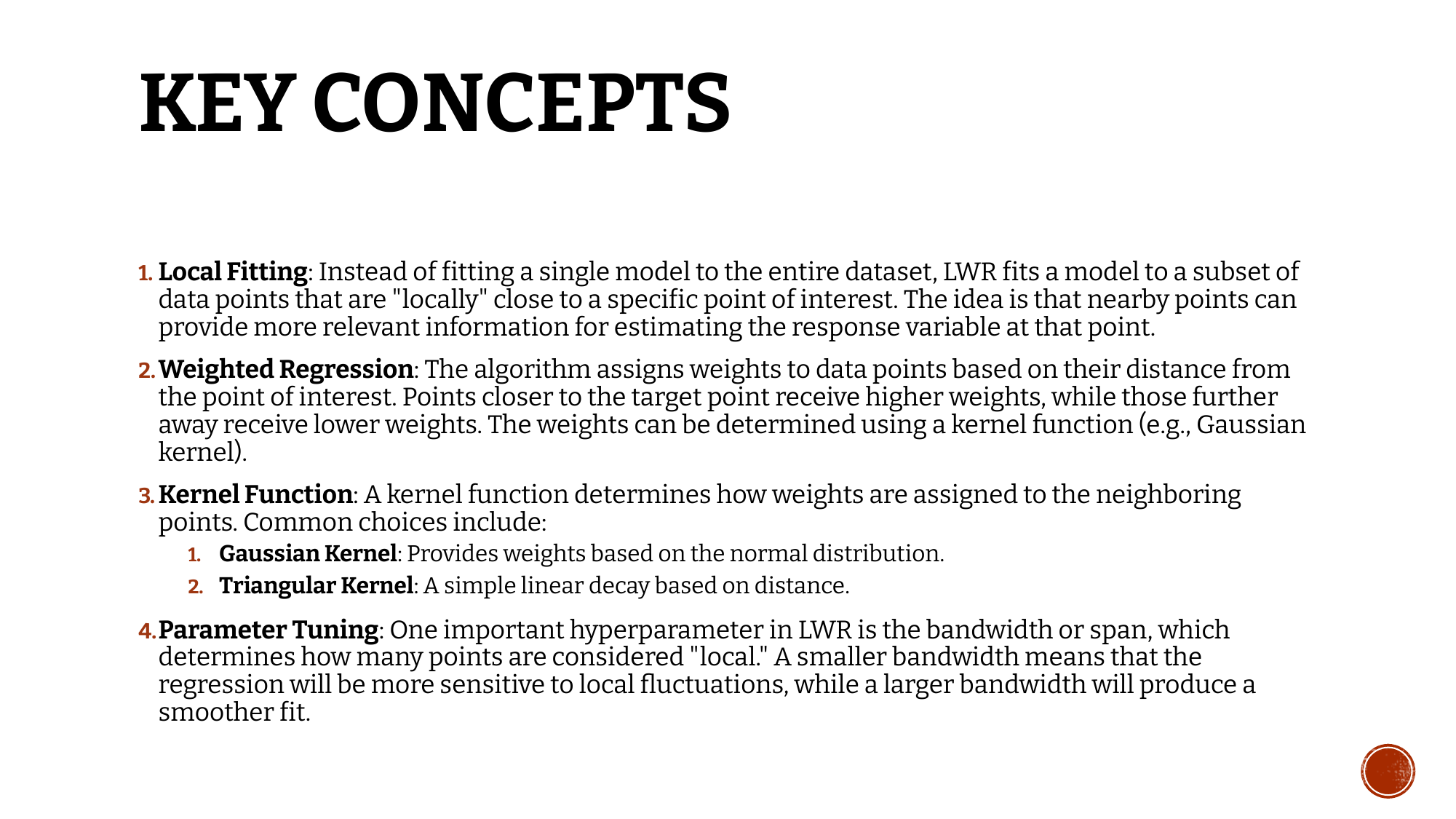

# Key Concepts
Local Fitting: Instead of fitting a single model to the entire dataset, LWR fits a model to a subset of data points that are "locally" close to a specific point of interest. The idea is that nearby points can provide more relevant information for estimating the response variable at that point.
Weighted Regression: The algorithm assigns weights to data points based on their distance from the point of interest. Points closer to the target point receive higher weights, while those further away receive lower weights. The weights can be determined using a kernel function (e.g., Gaussian kernel).
Kernel Function: A kernel function determines how weights are assigned to the neighboring points. Common choices include:
Gaussian Kernel: Provides weights based on the normal distribution.
Triangular Kernel: A simple linear decay based on distance.
Parameter Tuning: One important hyperparameter in LWR is the bandwidth or span, which determines how many points are considered "local." A smaller bandwidth means that the regression will be more sensitive to local fluctuations, while a larger bandwidth will produce a smoother fit.